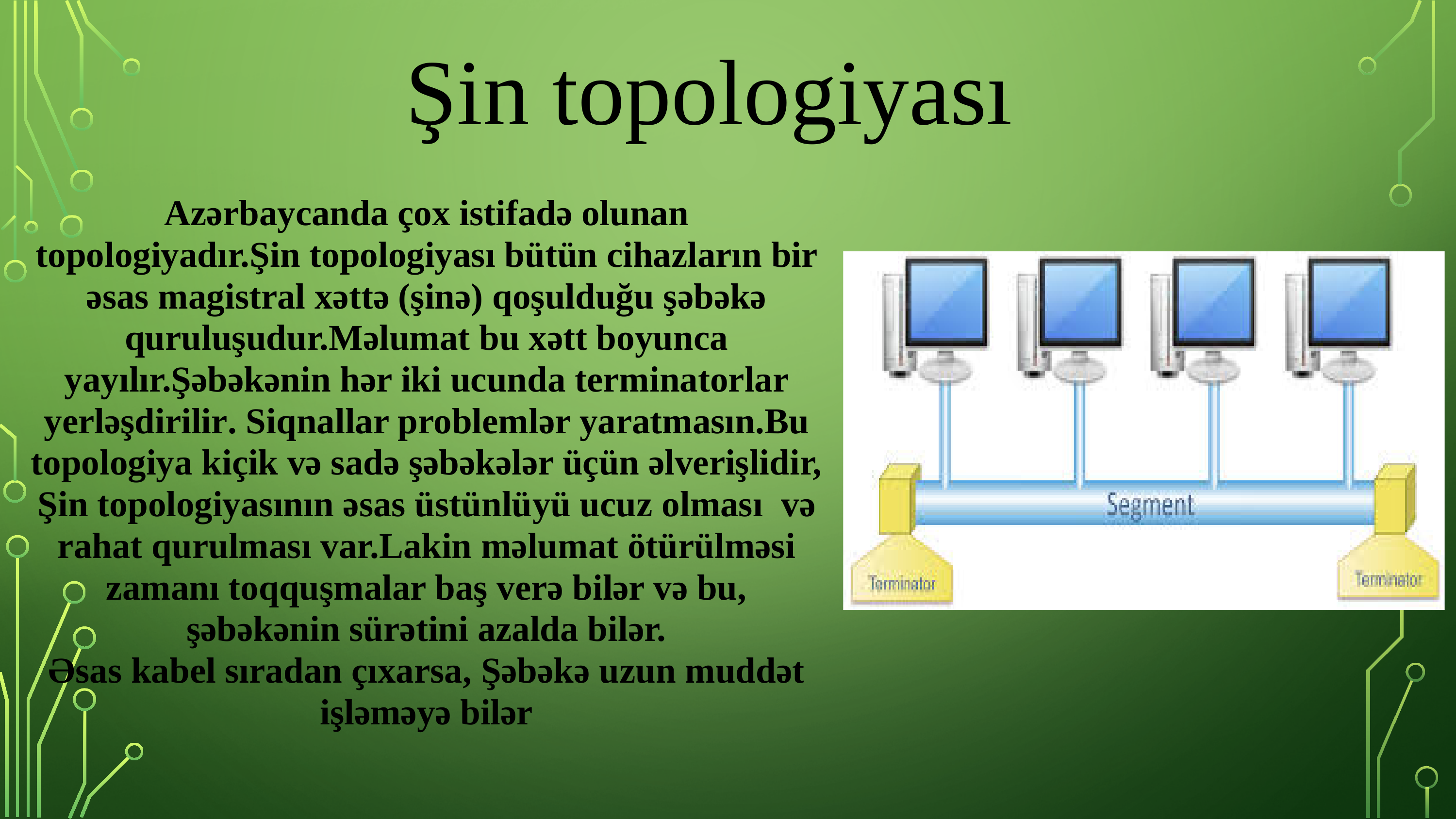

Şin topologiyası
Azərbaycanda çox istifadə olunan topologiyadır.Şin topologiyası bütün cihazların bir əsas magistral xəttə (şinə) qoşulduğu şəbəkə quruluşudur.Məlumat bu xətt boyunca yayılır.Şəbəkənin hər iki ucunda terminatorlar yerləşdirilir. Siqnallar problemlər yaratmasın.Bu topologiya kiçik və sadə şəbəkələr üçün əlverişlidir, Şin topologiyasının əsas üstünlüyü ucuz olması  və rahat qurulması var.Lakin məlumat ötürülməsi zamanı toqquşmalar baş verə bilər və bu, şəbəkənin sürətini azalda bilər.
Əsas kabel sıradan çıxarsa, Şəbəkə uzun muddət işləməyə bilər